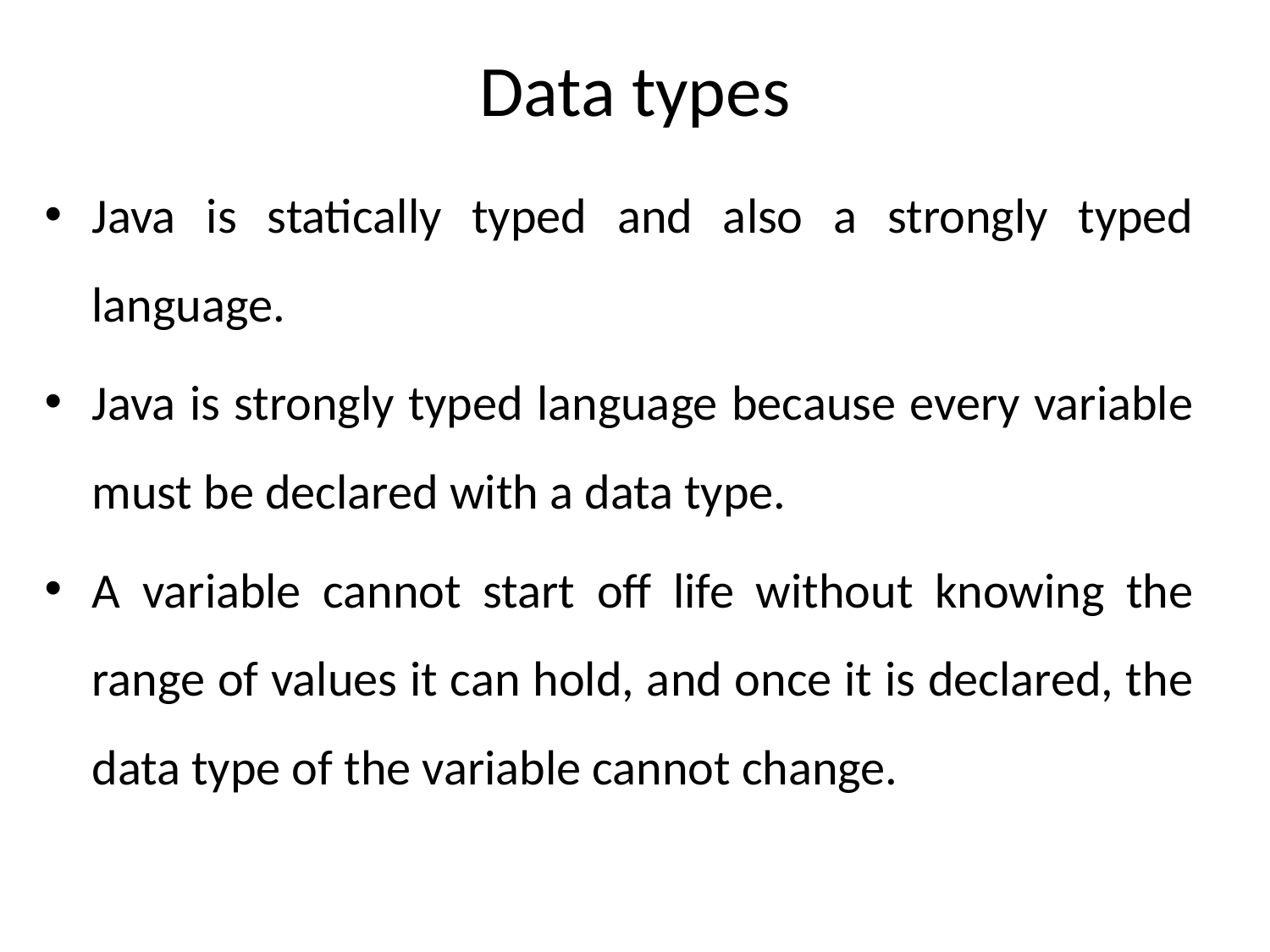

# Data types
Java is statically typed and also a strongly typed language.
Java is strongly typed language because every variable must be declared with a data type.
A variable cannot start off life without knowing the range of values it can hold, and once it is declared, the data type of the variable cannot change.